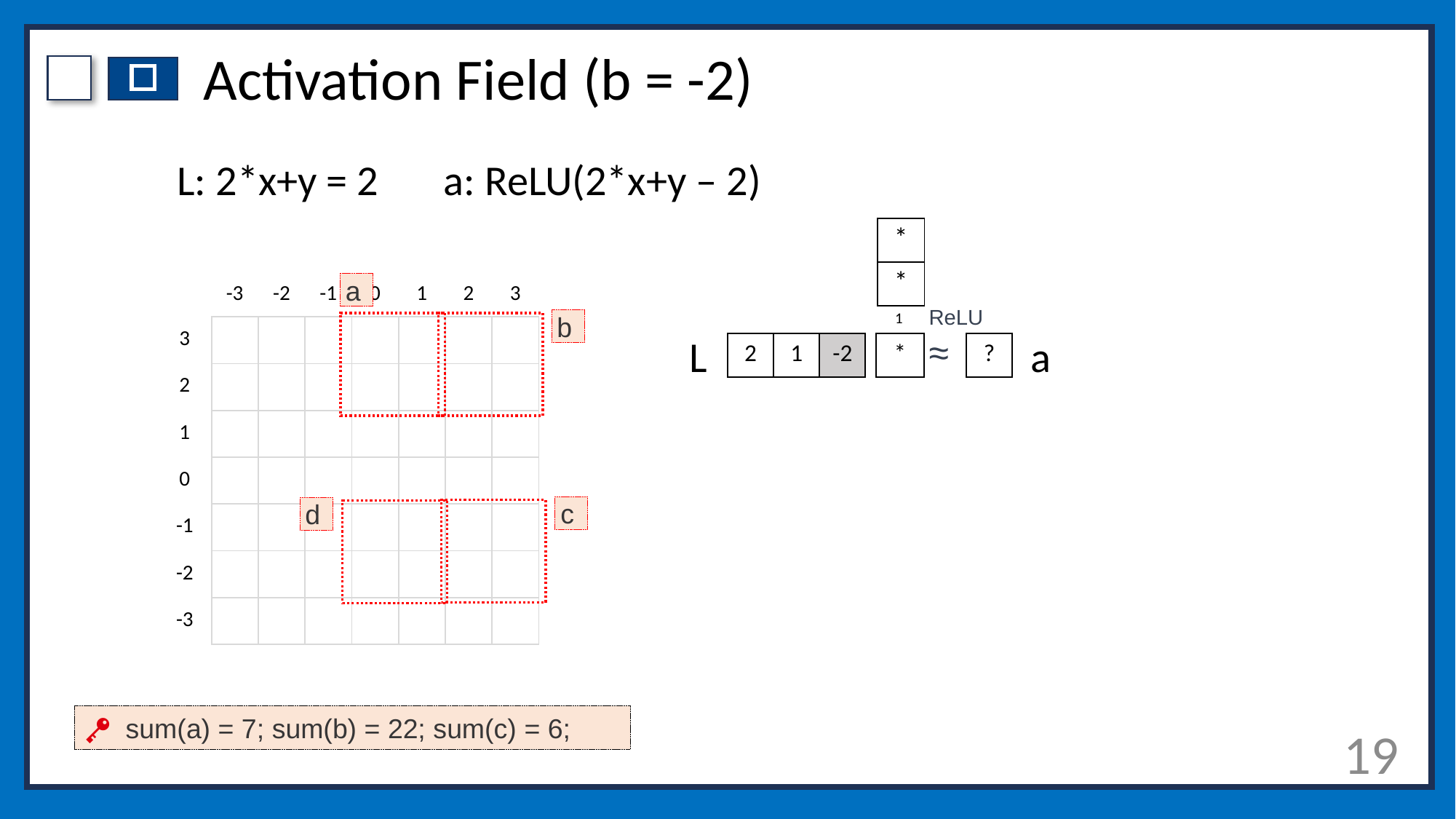

# Activation Field (b = -2)
L: 2*x+y = 2
a: ReLU(2*x+y – 2)
| \* |
| --- |
| \* |
a
| -3 | -2 | -1 | 0 | 1 | 2 | 3 |
| --- | --- | --- | --- | --- | --- | --- |
ReLU
≈
| 1 |
| --- |
b

| 3 |
| --- |
| 2 |
| 1 |
| 0 |
| -1 |
| -2 |
| -3 |
|  |  |  |  |  |  |  |
| --- | --- | --- | --- | --- | --- | --- |
|  |  |  |  |  |  |  |
|  |  |  |  |  |  |  |
|  |  |  |  |  |  |  |
|  |  |  |  |  |  |  |
|  |  |  |  |  |  |  |
|  |  |  |  |  |  |  |
L
a
| 2 | 1 | -2 |
| --- | --- | --- |
| \* |
| --- |
| ? |
| --- |
c
d

🔑  sum(a) = 7; sum(b) = 22; sum(c) = 6;
19